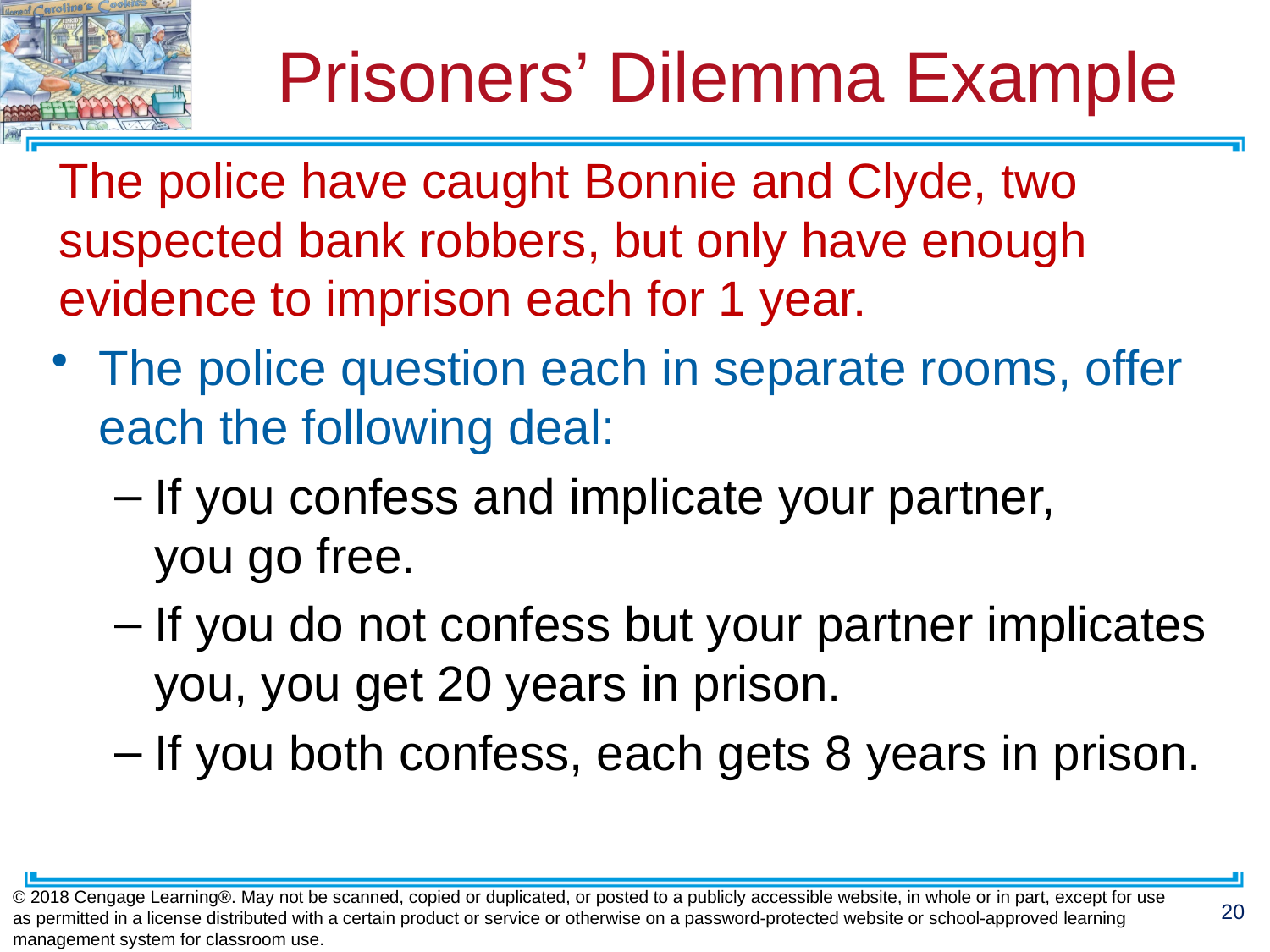

# Prisoners’ Dilemma Example
The police have caught Bonnie and Clyde, two suspected bank robbers, but only have enough evidence to imprison each for 1 year.
The police question each in separate rooms, offer each the following deal:
If you confess and implicate your partner,
you go free.
If you do not confess but your partner implicates you, you get 20 years in prison.
If you both confess, each gets 8 years in prison.
© 2018 Cengage Learning®. May not be scanned, copied or duplicated, or posted to a publicly accessible website, in whole or in part, except for use as permitted in a license distributed with a certain product or service or otherwise on a password-protected website or school-approved learning management system for classroom use.
20